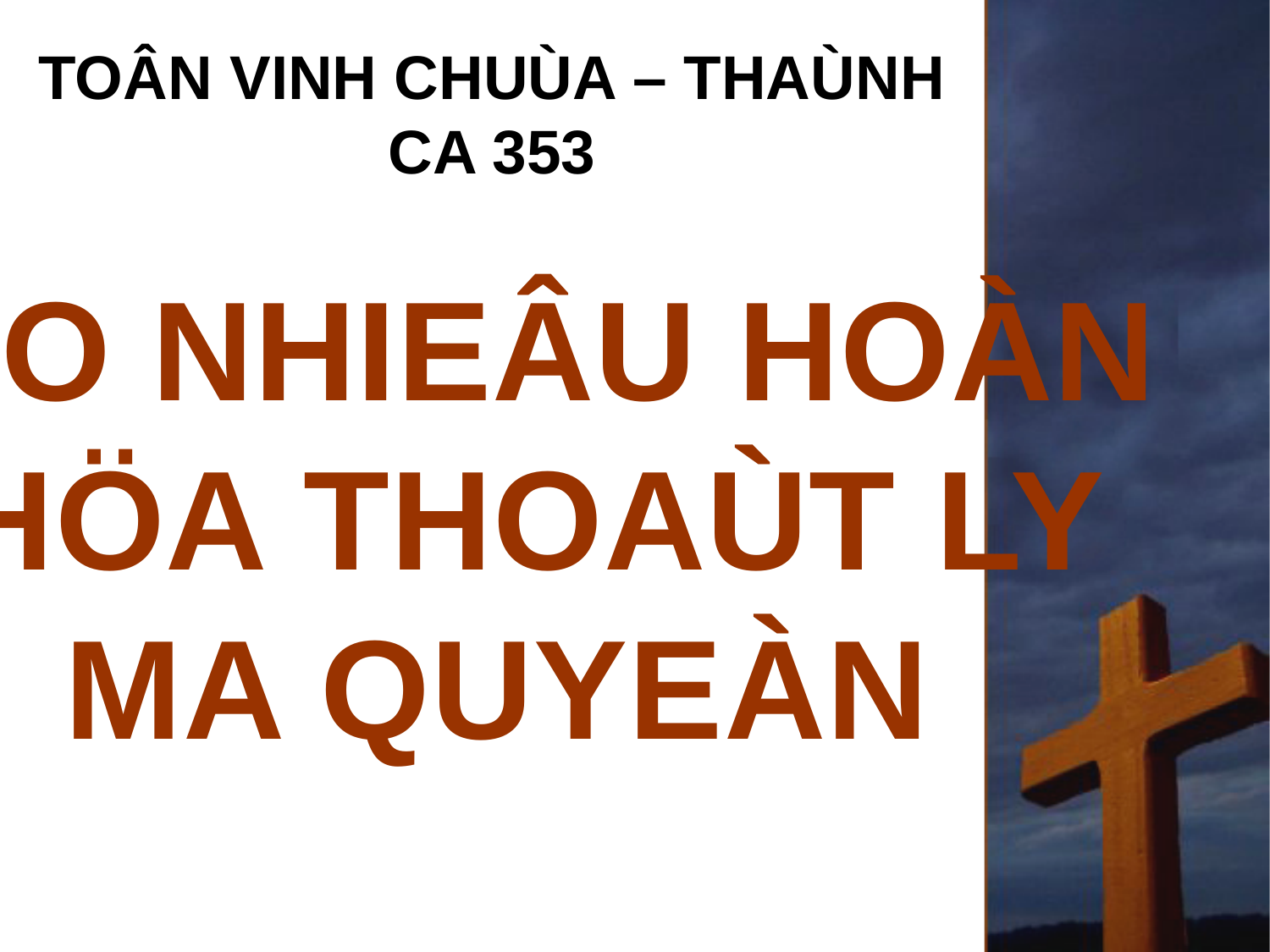

TOÂN VINH CHUÙA – THAÙNH CA 353
BAO NHIEÂU HOÀN
CHÖA THOAÙT LY
MA QUYEÀN